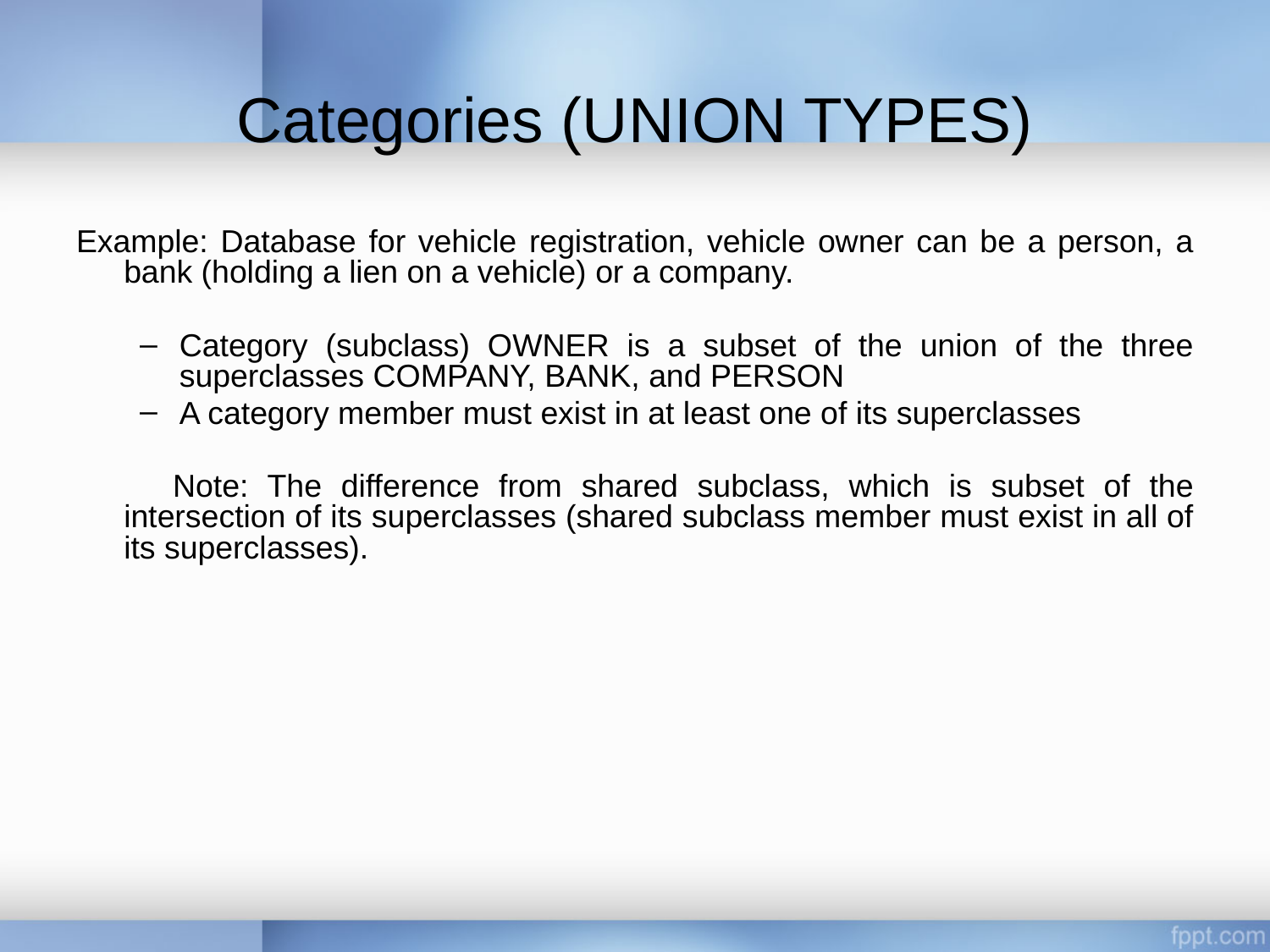

# Categories (UNION TYPES)
Example: Database for vehicle registration, vehicle owner can be a person, a bank (holding a lien on a vehicle) or a company.

Category (subclass) OWNER is a subset of the union of the three superclasses COMPANY, BANK, and PERSON
A category member must exist in at least one of its superclasses

     Note: The difference from shared subclass, which is subset of the intersection of its superclasses (shared subclass member must exist in all of its superclasses).